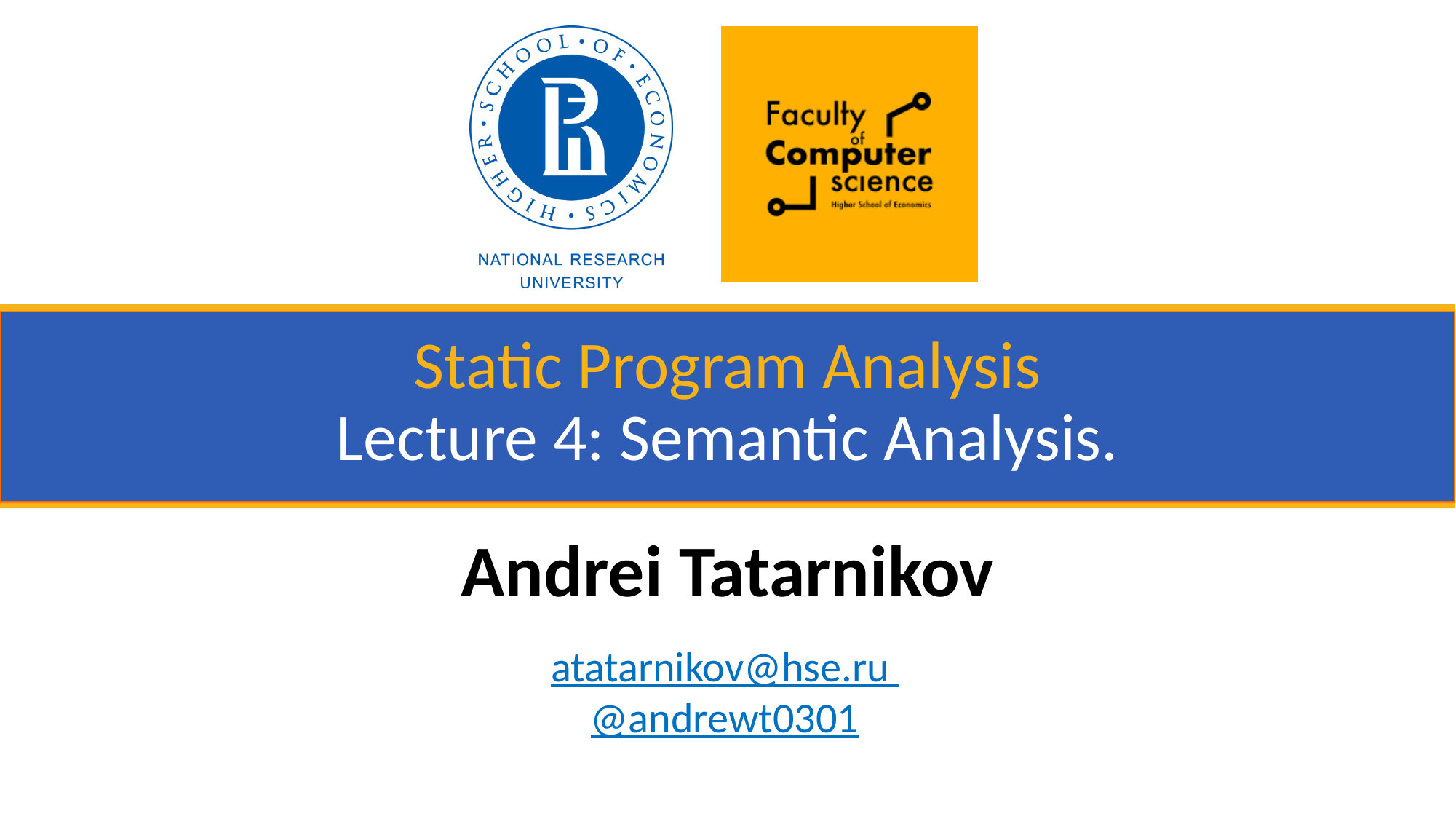

# Static Program Analysis Lecture 4: Semantic Analysis.
Andrei Tatarnikov
atatarnikov@hse.ru
@andrewt0301